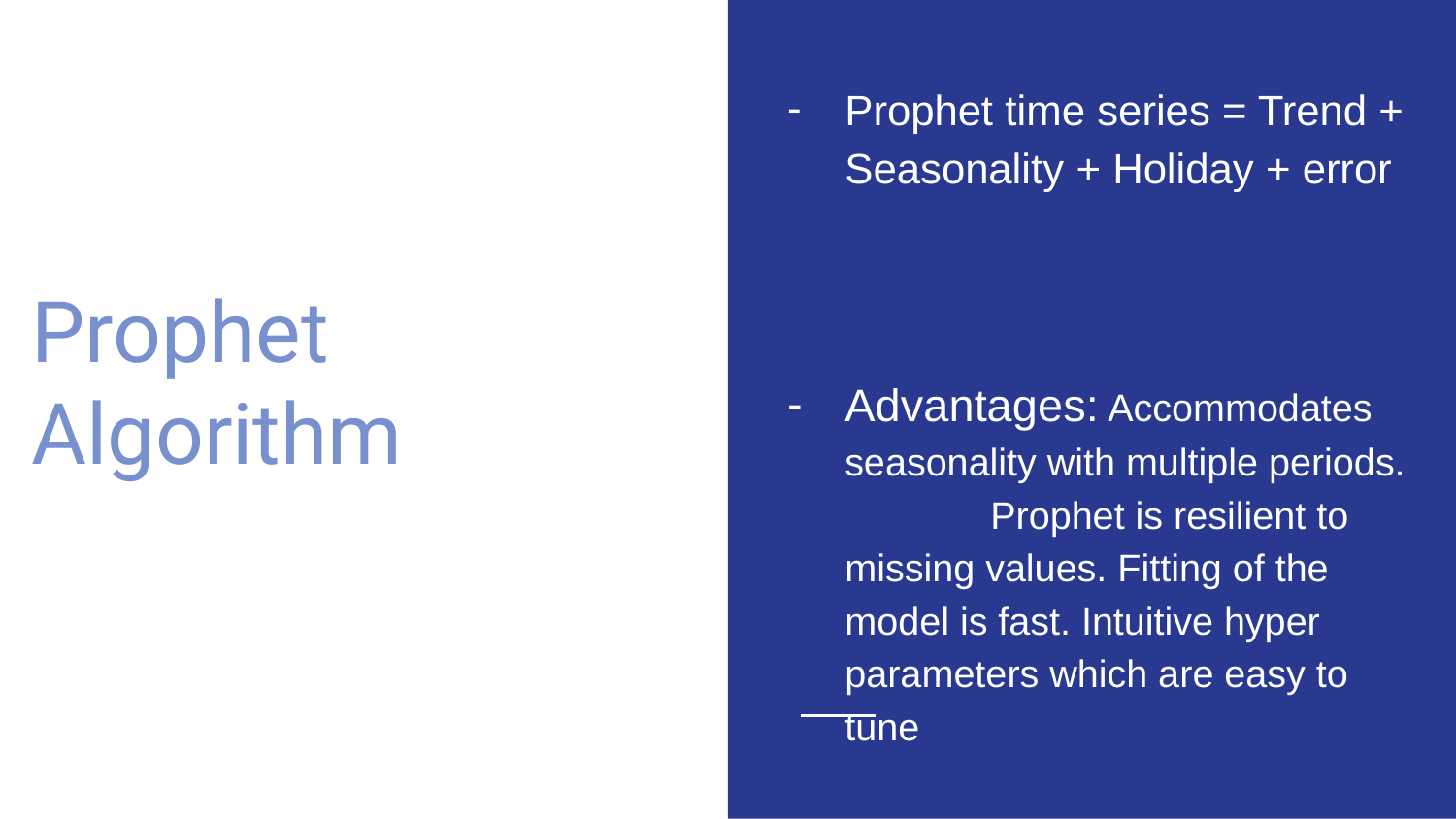

Prophet time series = Trend + Seasonality + Holiday + error

Advantages: Accommodates seasonality with multiple periods. 	Prophet is resilient to missing values. Fitting of the model is fast. Intuitive hyper parameters which are easy to tune

# Prophet      Algorithm